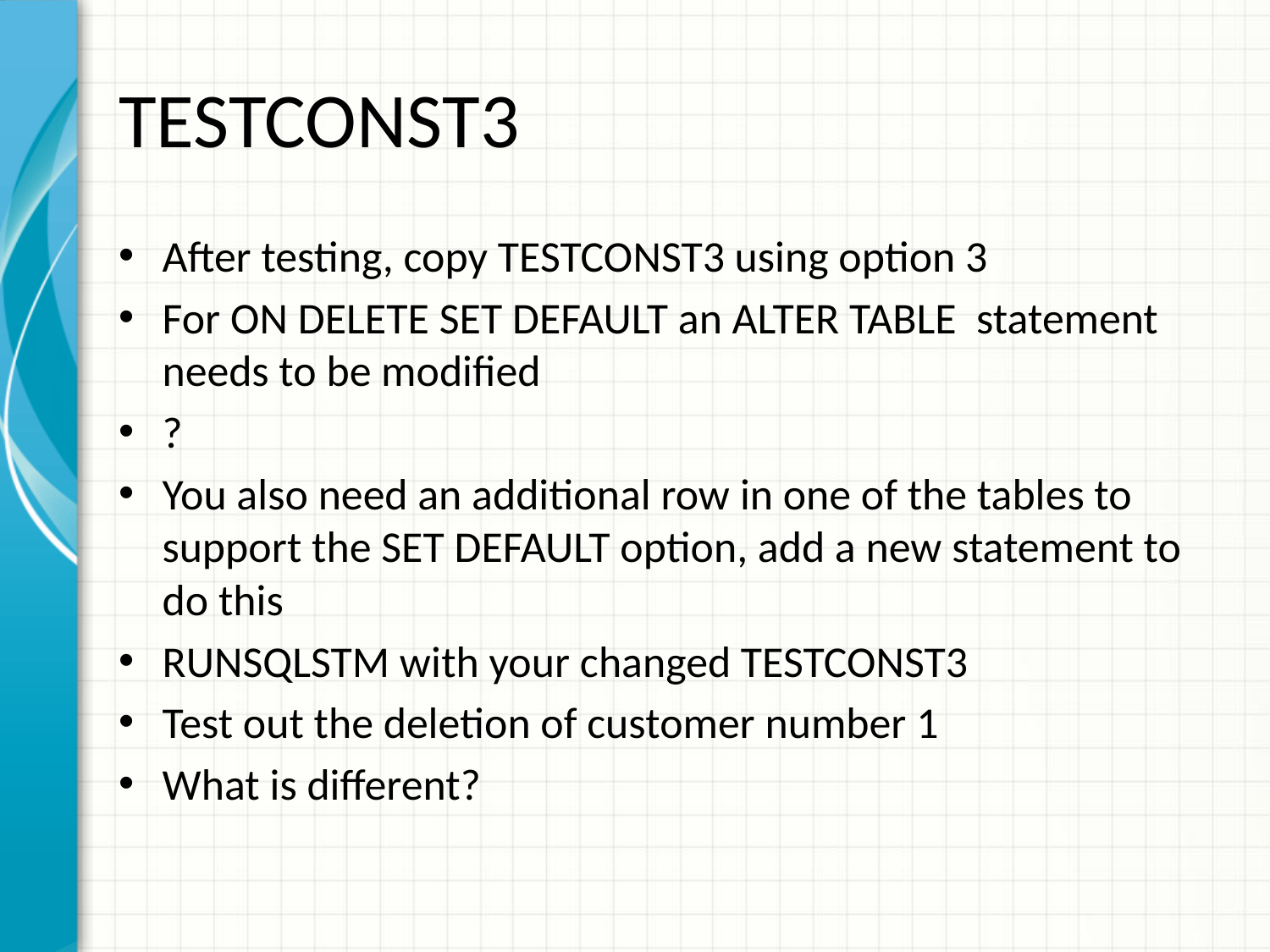

# TESTCONST3
After testing, copy TESTCONST3 using option 3
For ON DELETE SET DEFAULT an ALTER TABLE  statement needs to be modified
?
You also need an additional row in one of the tables to support the SET DEFAULT option, add a new statement to do this
RUNSQLSTM with your changed TESTCONST3
Test out the deletion of customer number 1
What is different?